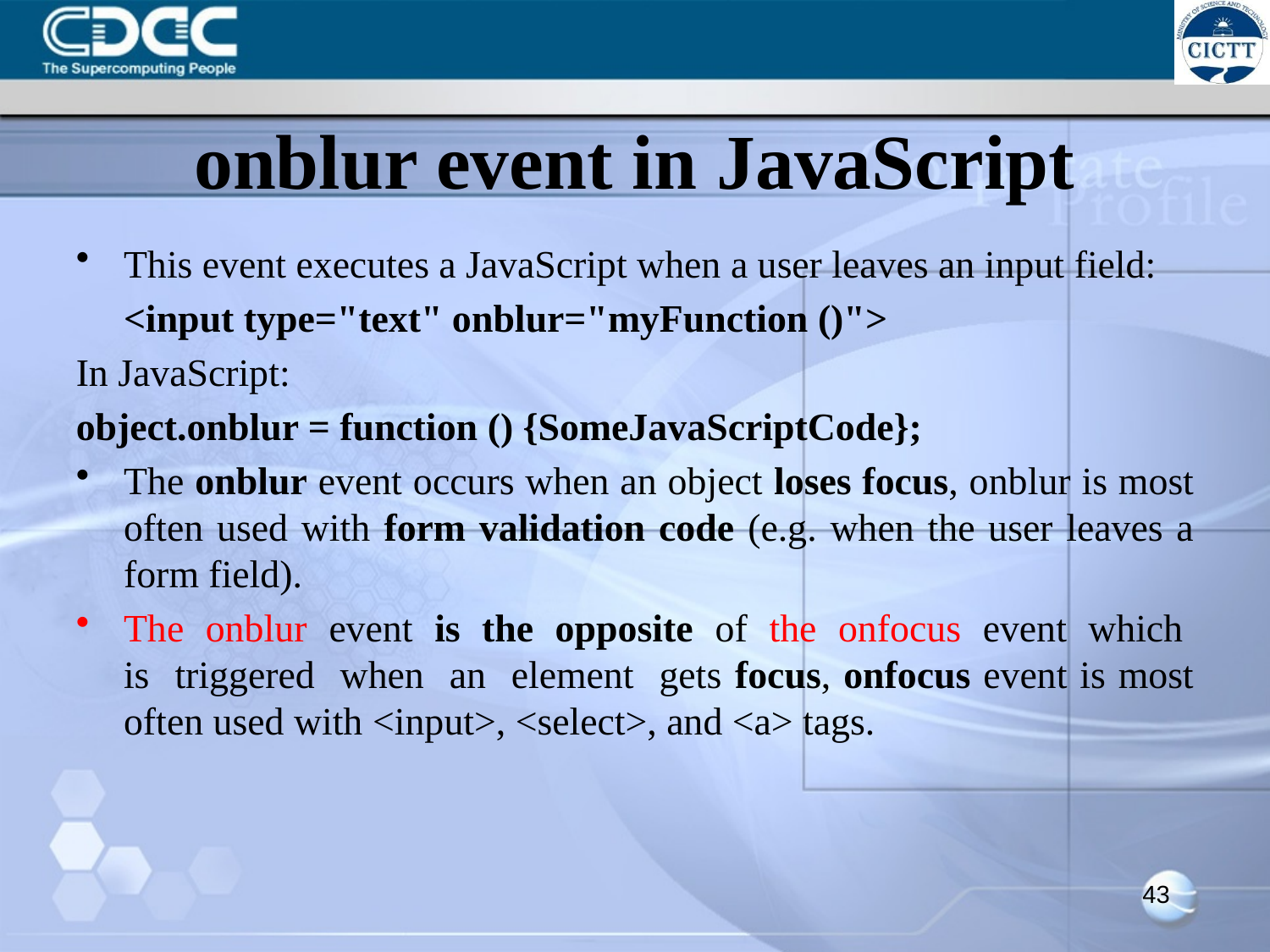

# onblur event in JavaScript
This event executes a JavaScript when a user leaves an input field:
	<input type="text" onblur="myFunction ()">
In JavaScript:
object.onblur = function () {SomeJavaScriptCode};
The onblur event occurs when an object loses focus, onblur is most often used with form validation code (e.g. when the user leaves a form field).
The  onblur  event  is  the  opposite  of  the  onfocus  event  which  is  triggered  when  an  element  gets focus, onfocus event is most often used with <input>, <select>, and <a> tags.